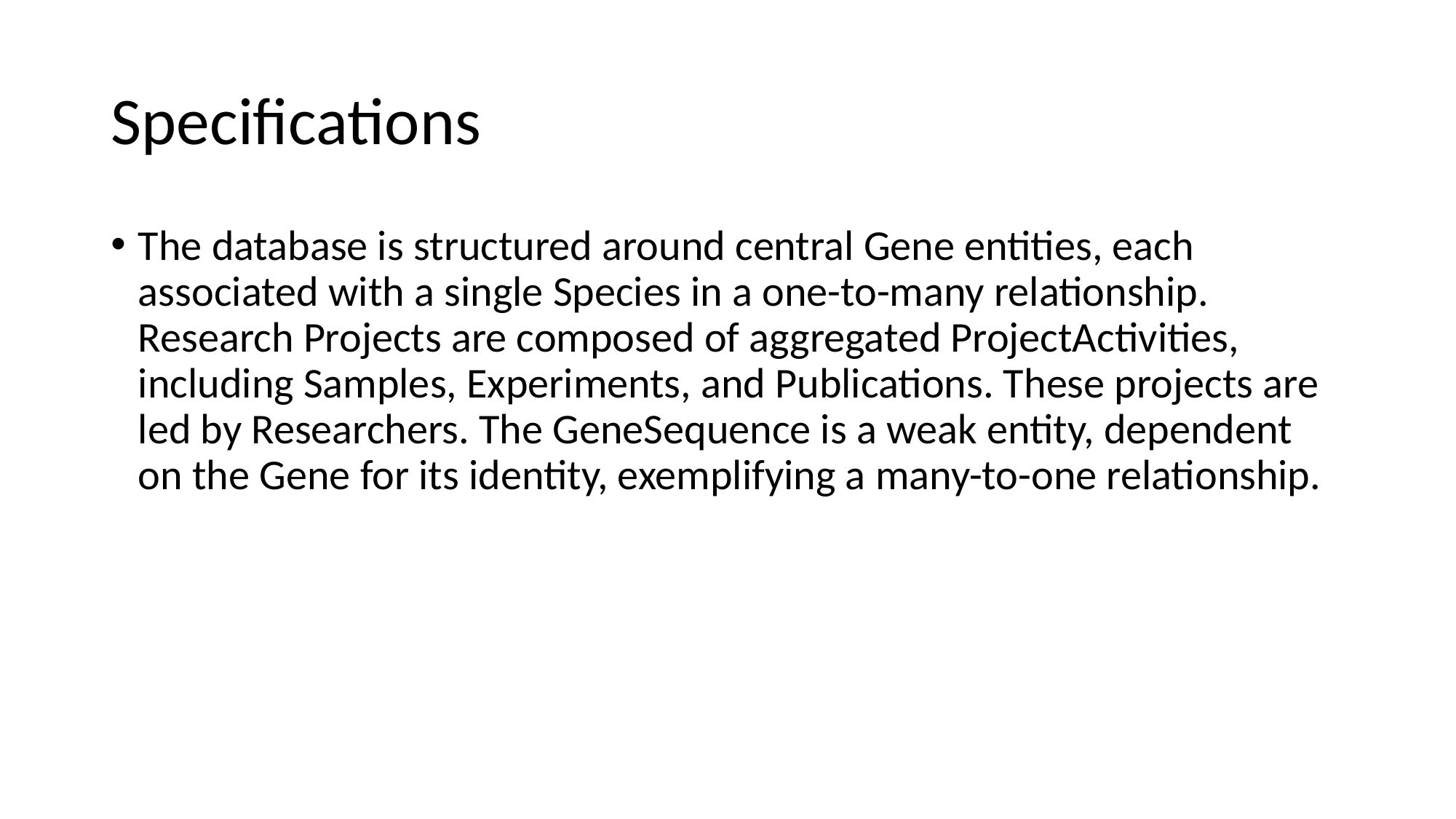

# Specifications
The database is structured around central Gene entities, each associated with a single Species in a one-to-many relationship. Research Projects are composed of aggregated ProjectActivities, including Samples, Experiments, and Publications. These projects are led by Researchers. The GeneSequence is a weak entity, dependent on the Gene for its identity, exemplifying a many-to-one relationship.